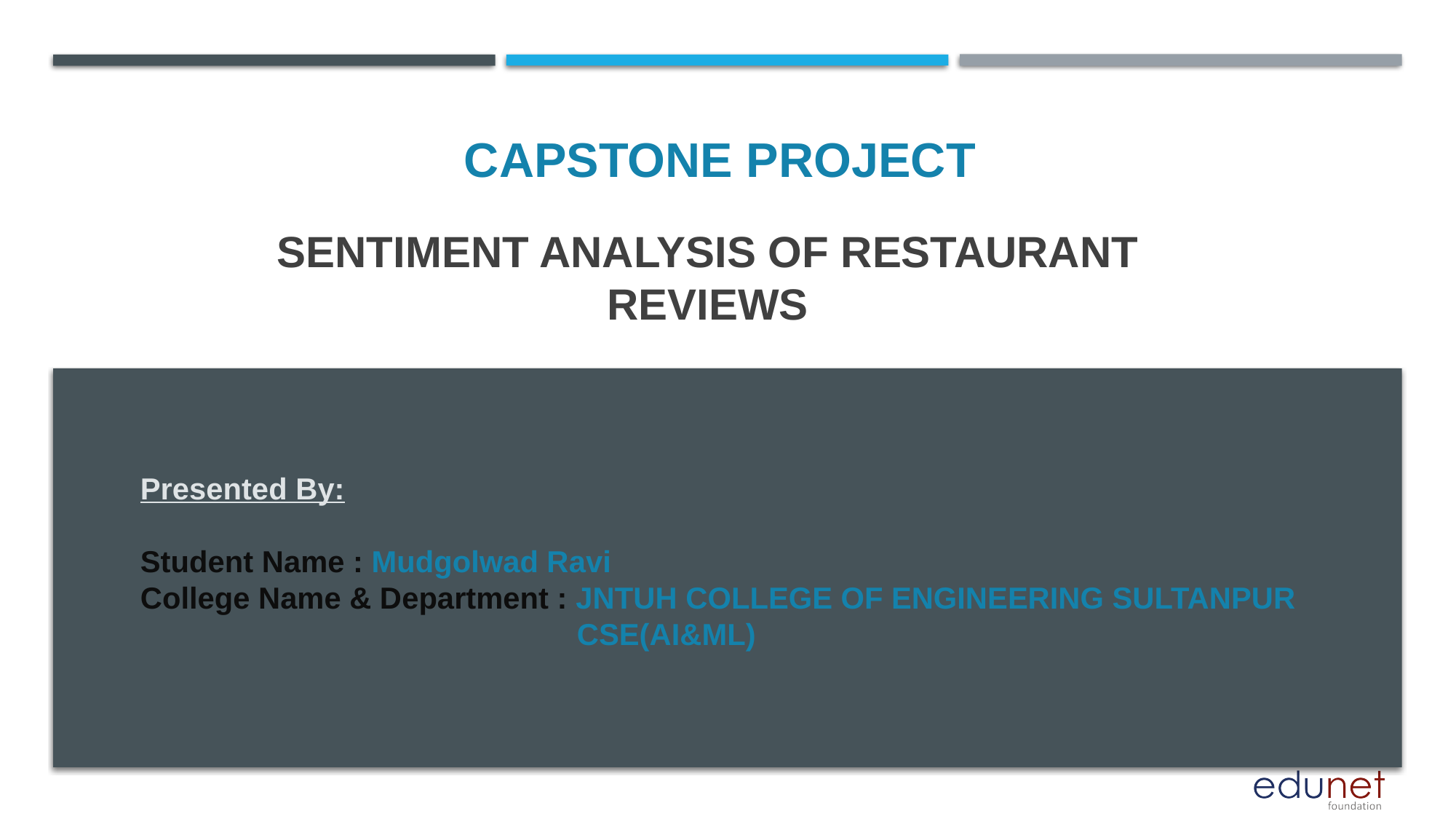

CAPSTONE PROJECT
# Sentiment Analysis of Restaurant Reviews
Presented By:

Student Name : Mudgolwad Ravi
College Name & Department : JNTUH COLLEGE OF ENGINEERING SULTANPUR
				CSE(AI&ML)